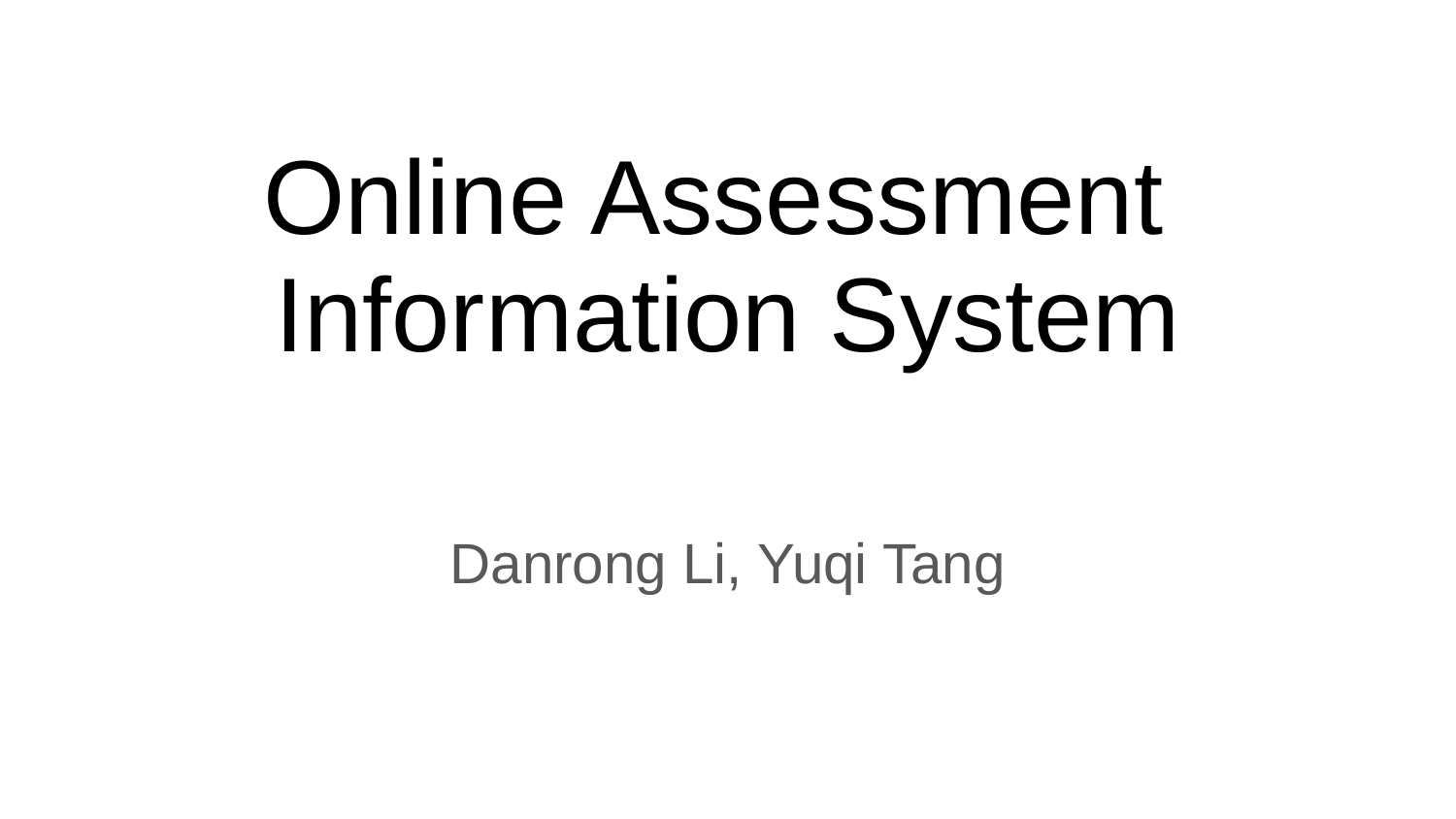

# Online Assessment
Information System
Danrong Li, Yuqi Tang